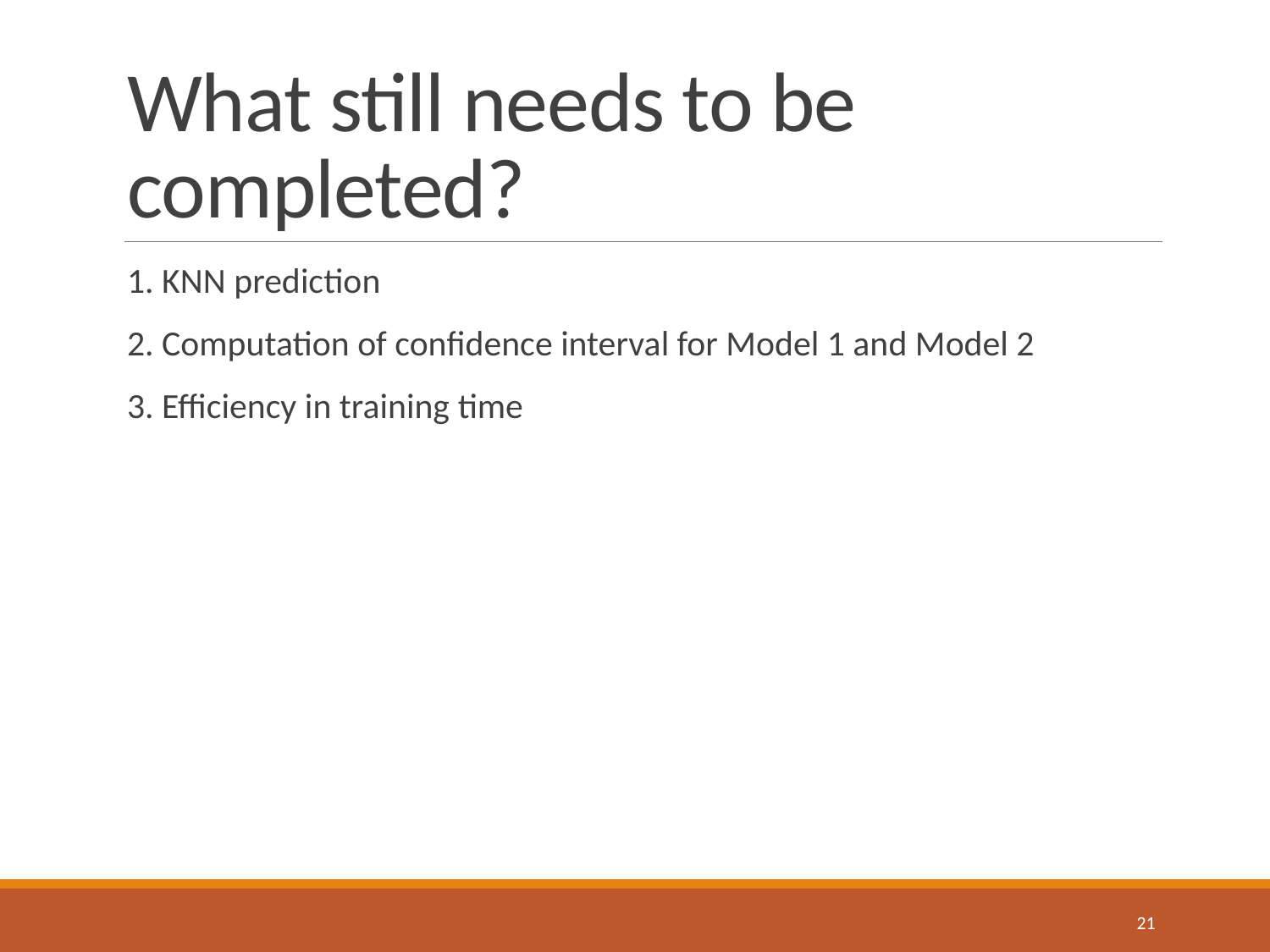

# What still needs to be completed?
1. KNN prediction
2. Computation of confidence interval for Model 1 and Model 2
3. Efficiency in training time
21